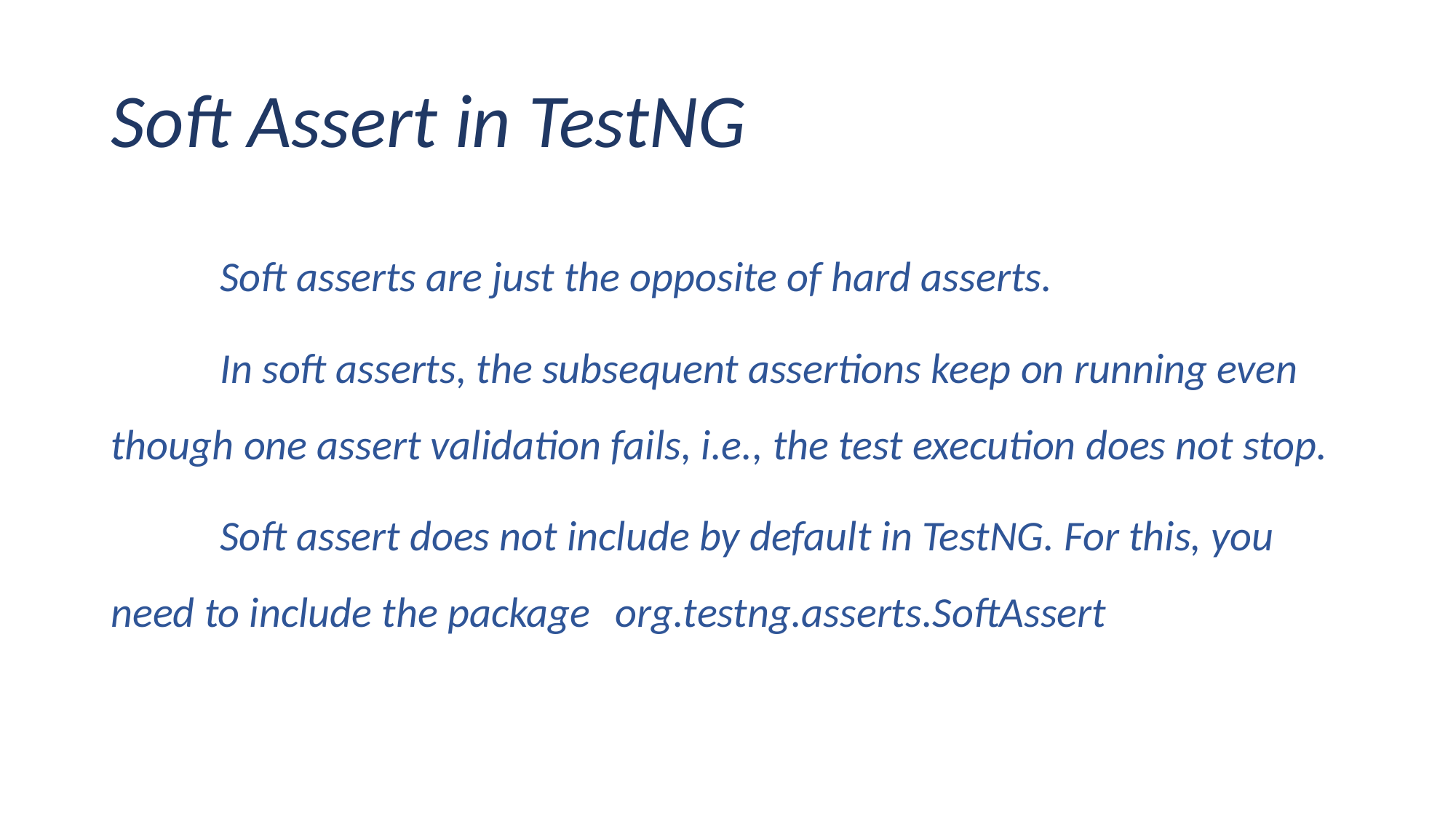

# Soft Assert in TestNG
	Soft asserts are just the opposite of hard asserts.
	In soft asserts, the subsequent assertions keep on running even though one assert validation fails, i.e., the test execution does not stop.
	Soft assert does not include by default in TestNG. For this, you need to include the package  org.testng.asserts.SoftAssert